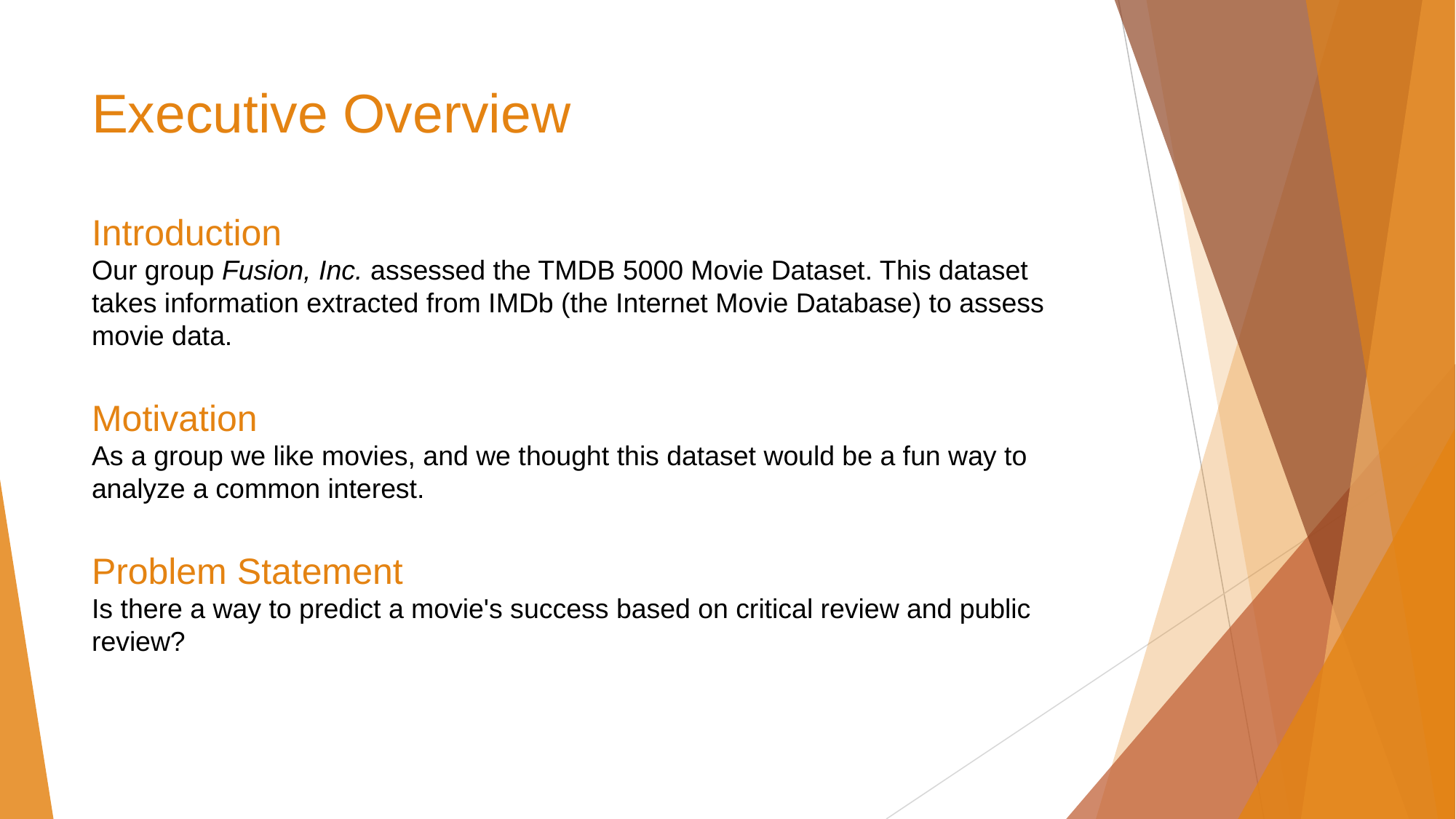

# Executive Overview
Introduction
Our group Fusion, Inc. assessed the TMDB 5000 Movie Dataset. This dataset takes information extracted from IMDb (the Internet Movie Database) to assess movie data.
Motivation
As a group we like movies, and we thought this dataset would be a fun way to analyze a common interest.
Problem Statement
Is there a way to predict a movie's success based on critical review and public review?